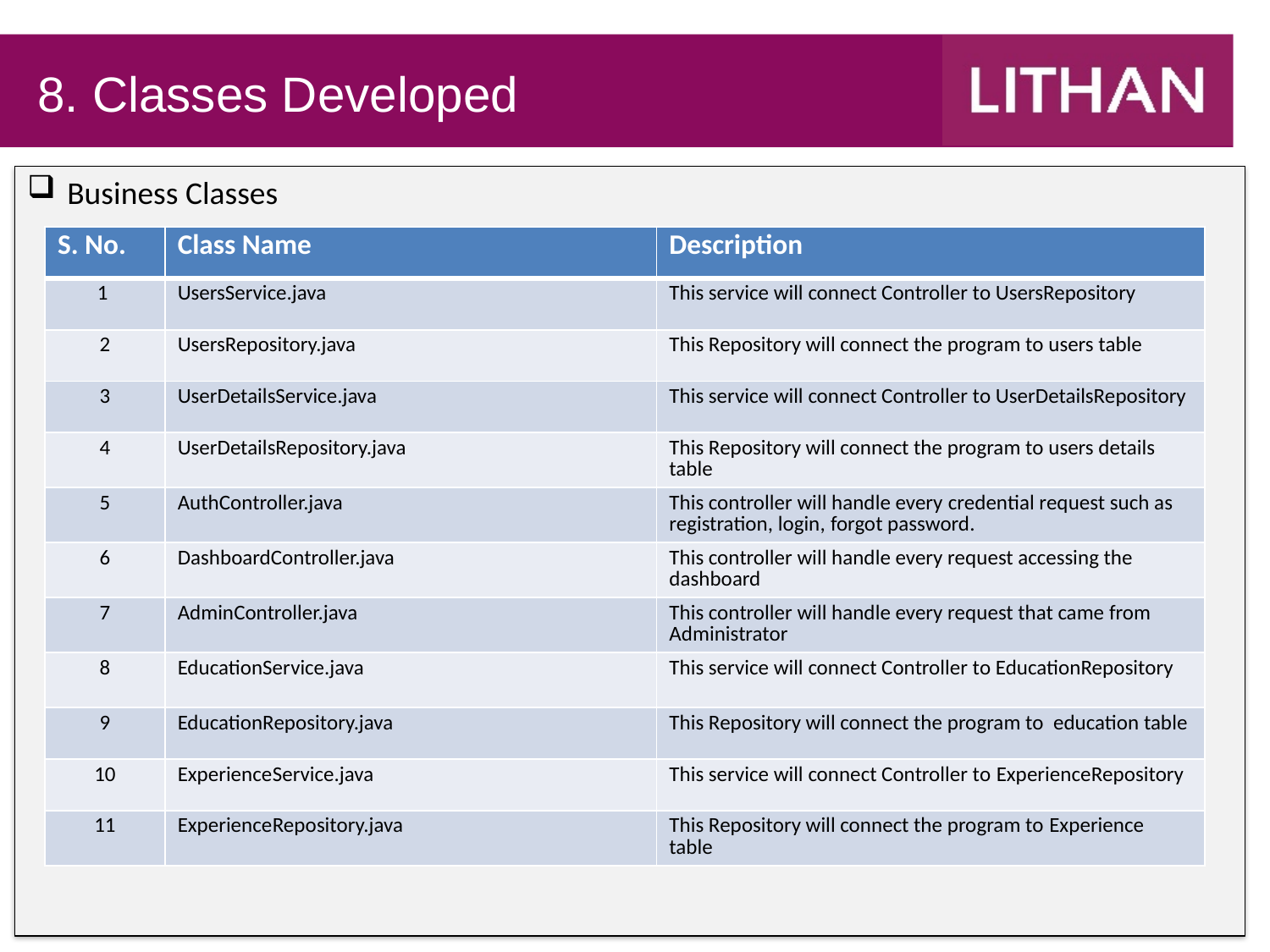

# 8. Classes Developed
Business Classes

| S. No. | Class Name | Description |
| --- | --- | --- |
| 1 | UsersService.java | This service will connect Controller to UsersRepository |
| 2 | UsersRepository.java | This Repository will connect the program to users table |
| 3 | UserDetailsService.java | This service will connect Controller to UserDetailsRepository |
| 4 | UserDetailsRepository.java | This Repository will connect the program to users details table |
| 5 | AuthController.java | This controller will handle every credential request such as registration, login, forgot password. |
| 6 | DashboardController.java | This controller will handle every request accessing the dashboard |
| 7 | AdminController.java | This controller will handle every request that came from Administrator |
| 8 | EducationService.java | This service will connect Controller to EducationRepository |
| 9 | EducationRepository.java | This Repository will connect the program to education table |
| 10 | ExperienceService.java | This service will connect Controller to ExperienceRepository |
| 11 | ExperienceRepository.java | This Repository will connect the program to Experience table |